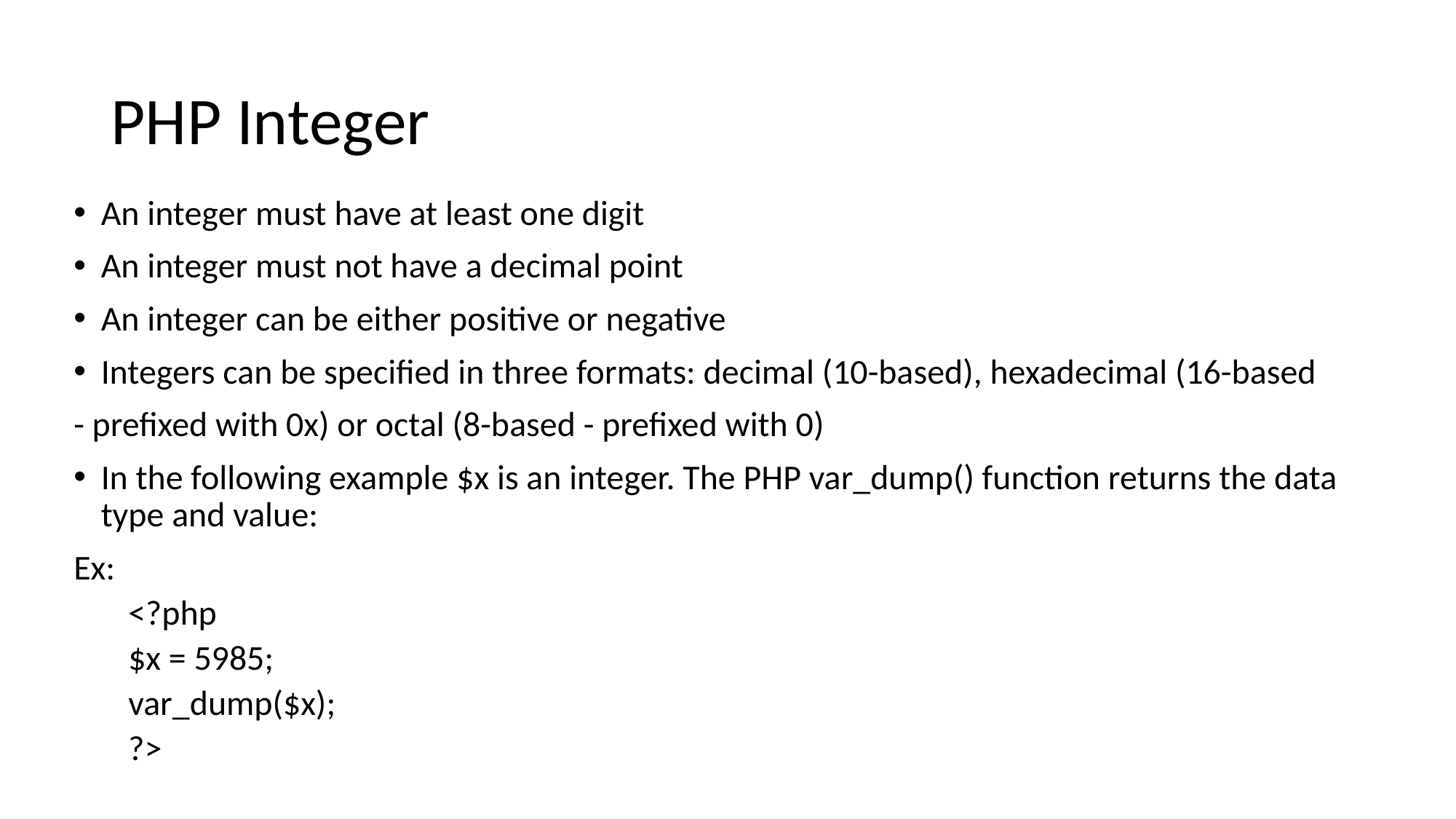

# PHP Integer
An integer must have at least one digit
An integer must not have a decimal point
An integer can be either positive or negative
Integers can be specified in three formats: decimal (10-based), hexadecimal (16-based
- prefixed with 0x) or octal (8-based - prefixed with 0)
In the following example $x is an integer. The PHP var_dump() function returns the data type and value:
Ex:
<?php
$x = 5985;
var_dump($x);
?>